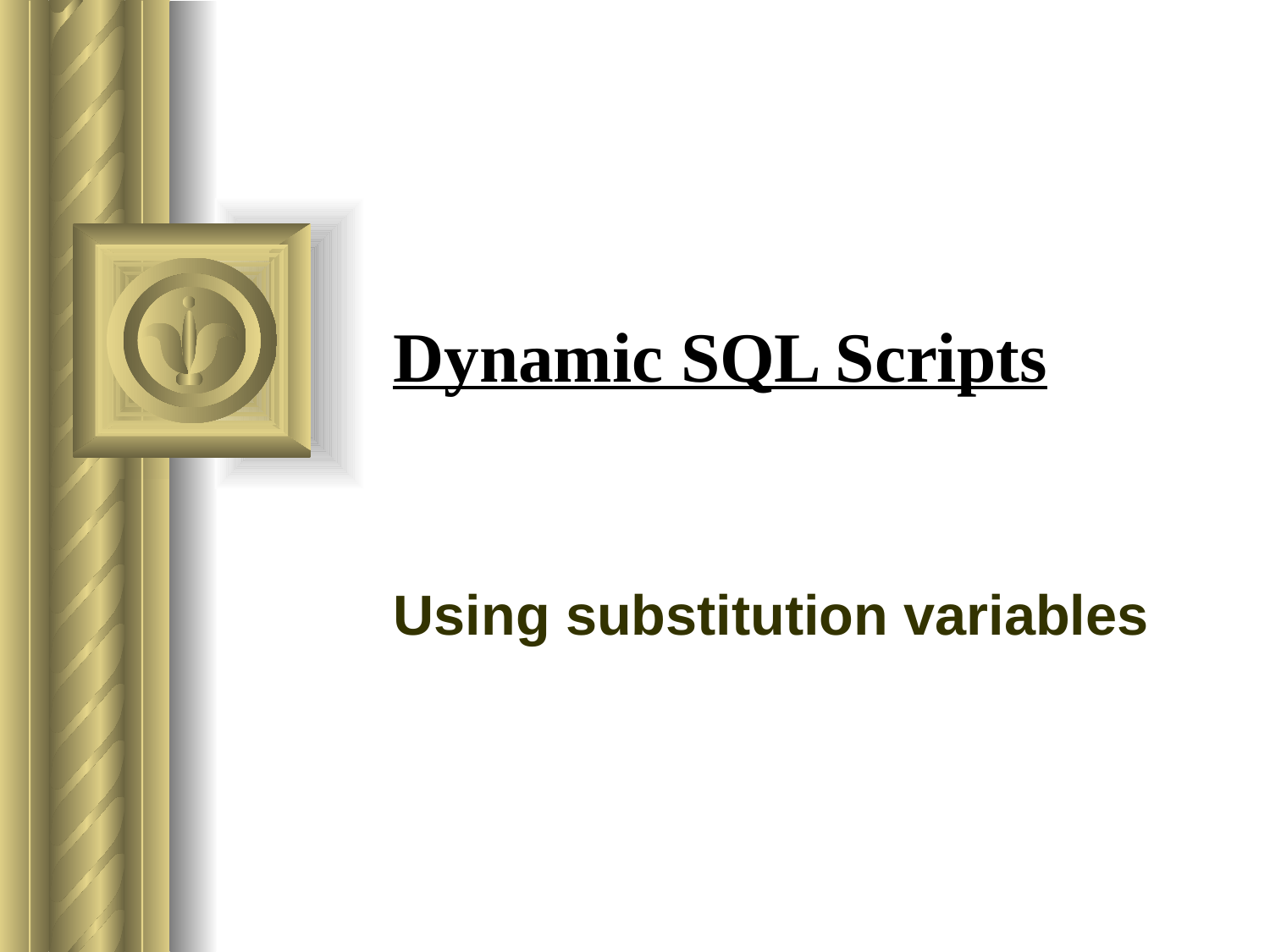

# Dynamic SQL Scripts
Using substitution variables